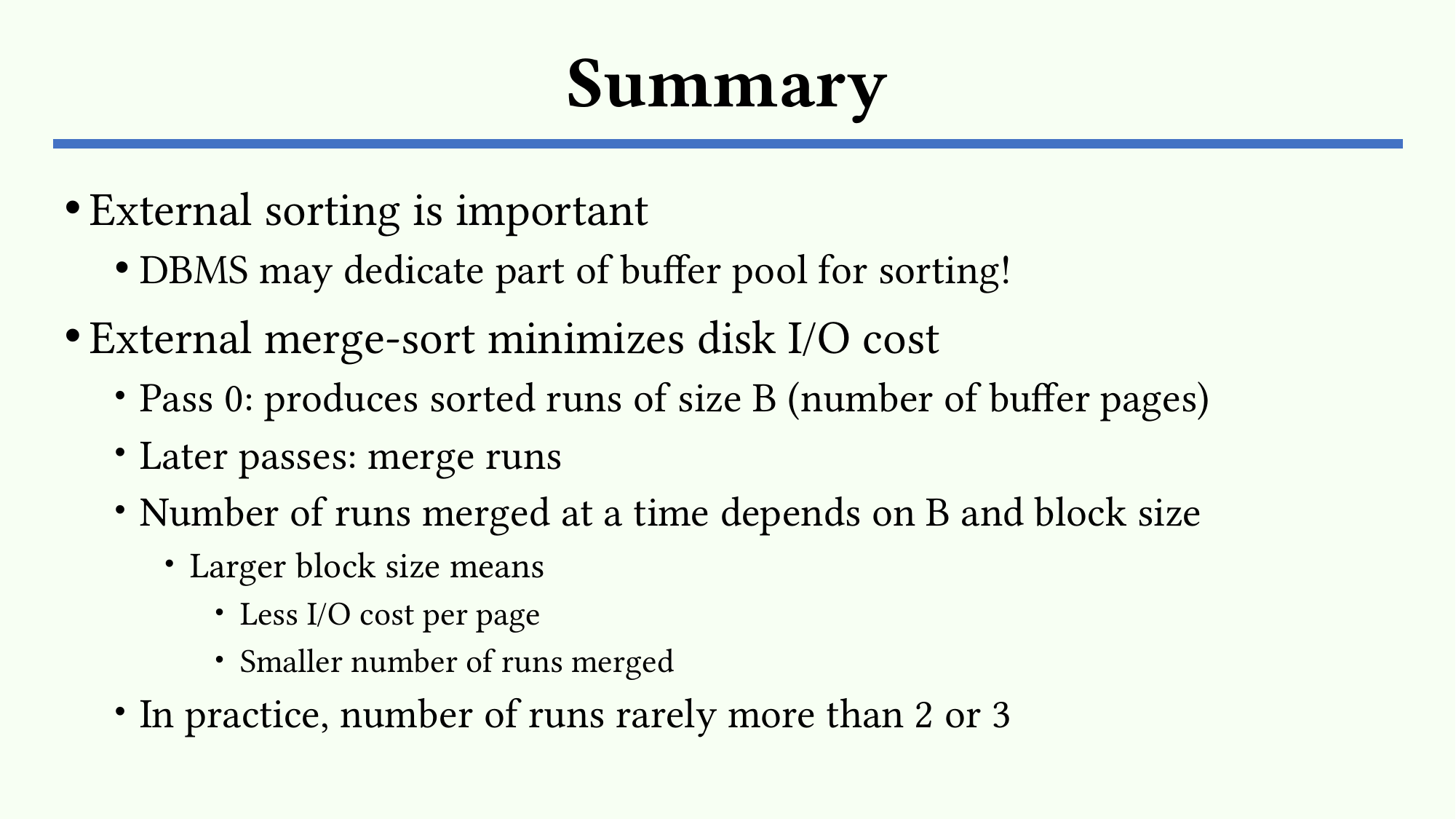

# Summary
External sorting is important
DBMS may dedicate part of buffer pool for sorting!
External merge-sort minimizes disk I/O cost
Pass 0: produces sorted runs of size B (number of buffer pages)
Later passes: merge runs
Number of runs merged at a time depends on B and block size
Larger block size means
Less I/O cost per page
Smaller number of runs merged
In practice, number of runs rarely more than 2 or 3